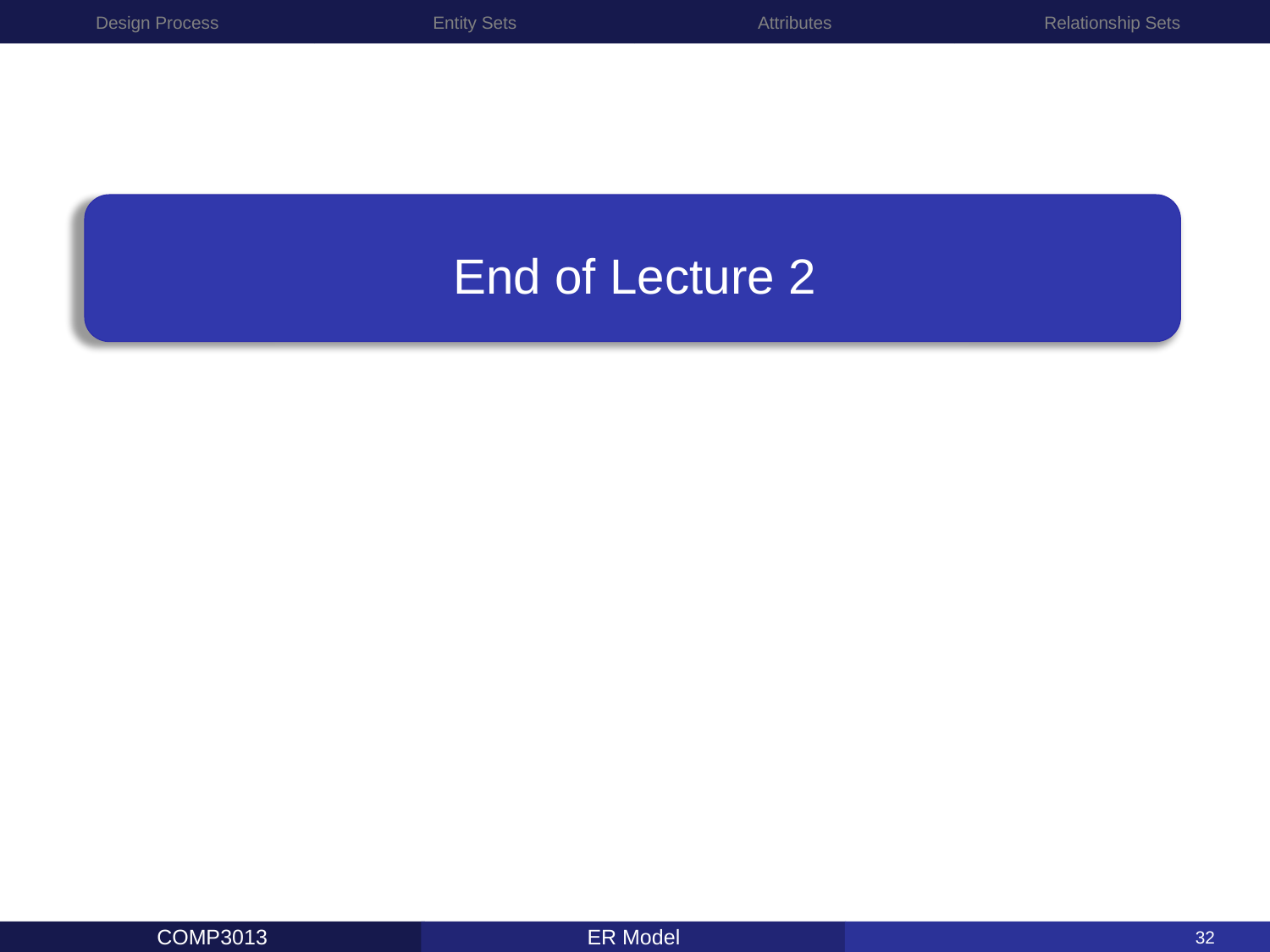

Design Process
Entity Sets
Attributes
Relationship Sets
# End of Lecture 2